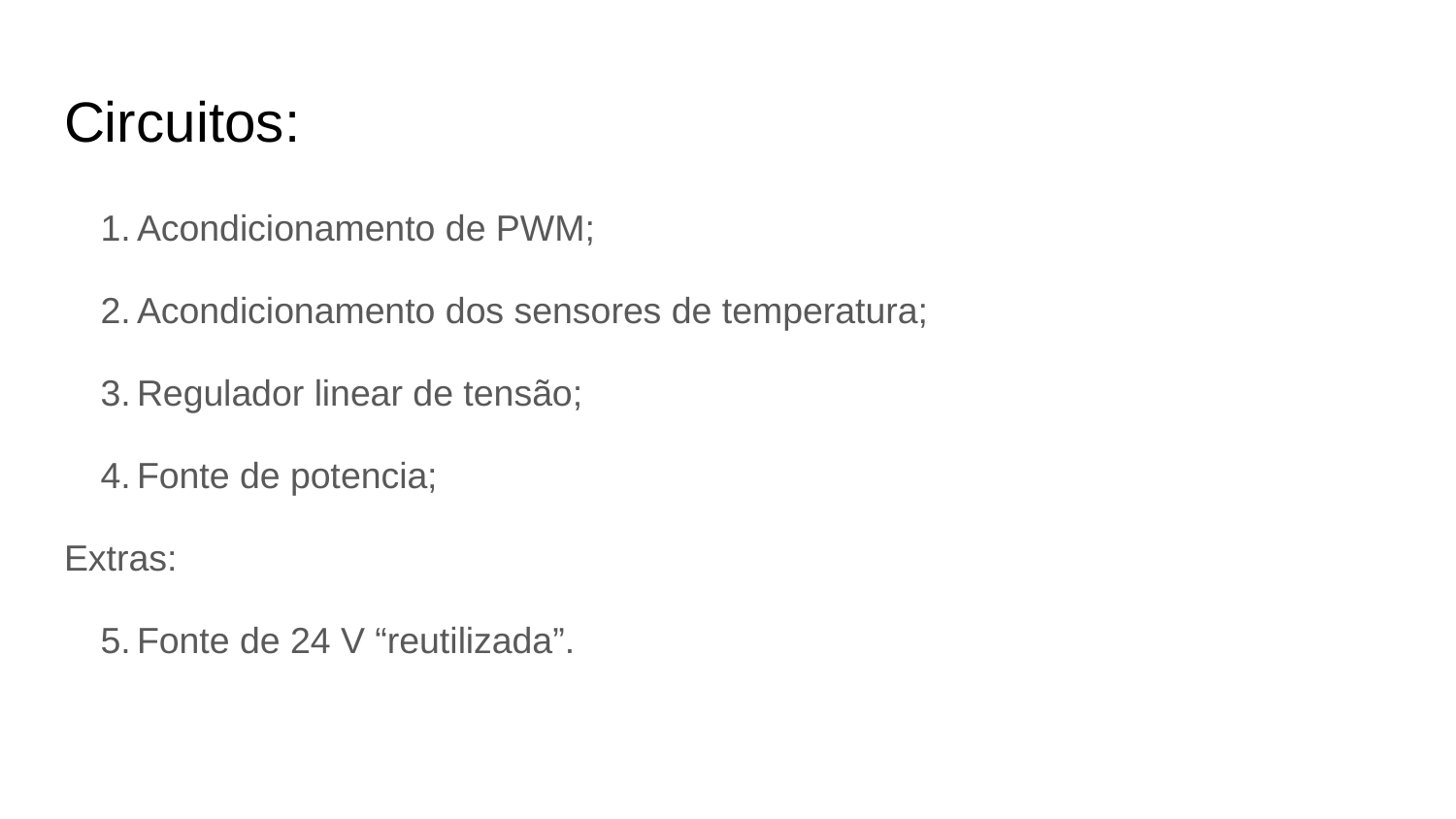

# Circuitos:
Acondicionamento de PWM;
Acondicionamento dos sensores de temperatura;
Regulador linear de tensão;
Fonte de potencia;
Extras:
Fonte de 24 V “reutilizada”.